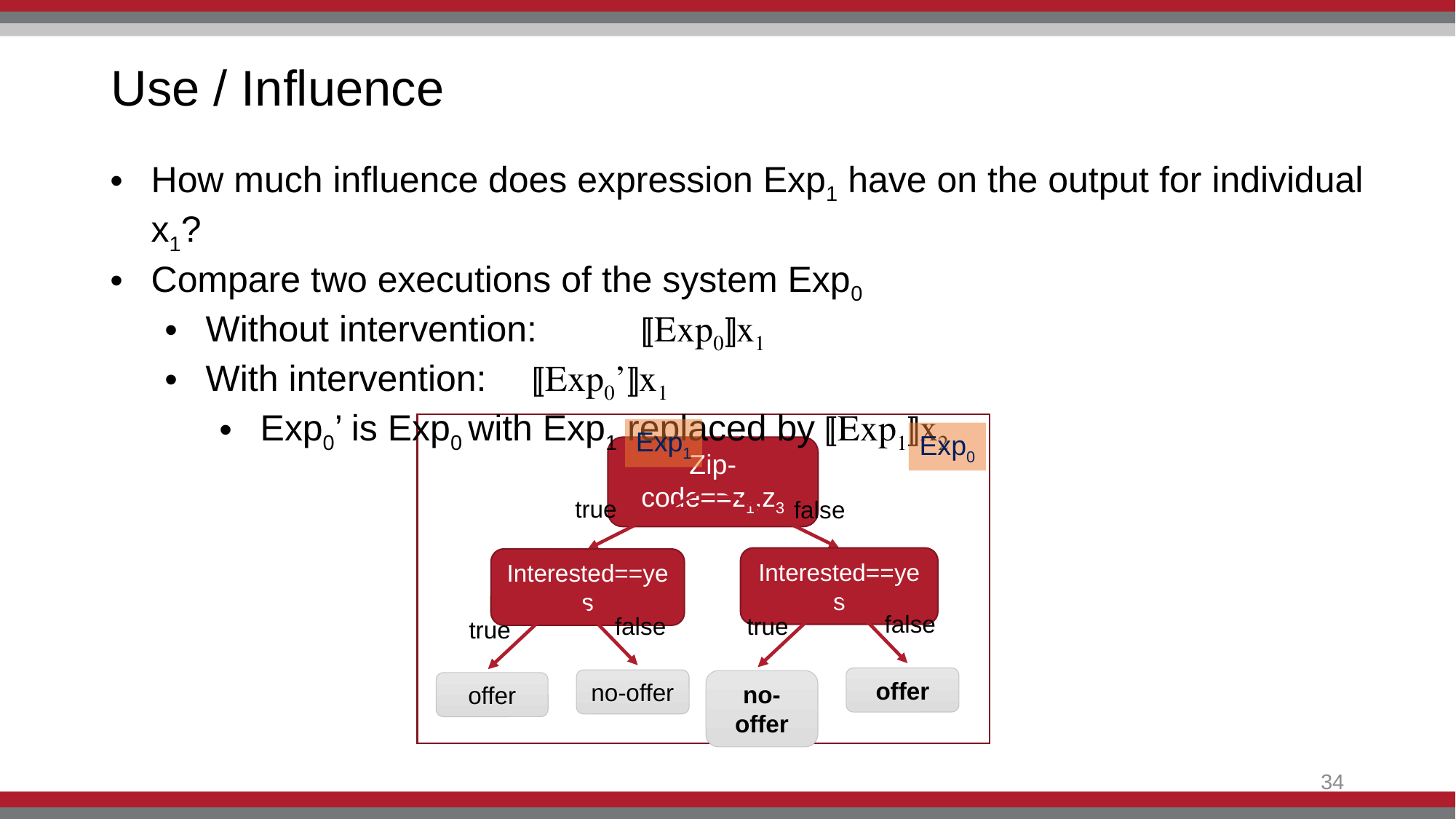

# Use / Influence
How much influence does expression Exp1 have on the output for individual x1?
Compare two executions of the system Exp0
Without intervention: 	⟦Exp0⟧x1
With intervention:	⟦Exp0’⟧x1
Exp0’ is Exp0 with Exp1 replaced by ⟦Exp1⟧x2

Exp1
Exp0
Zip-code==z1,z3
true
false
Interested==yes
Interested==yes
false
false
true
true
offer
no-offer
no-offer
offer
34